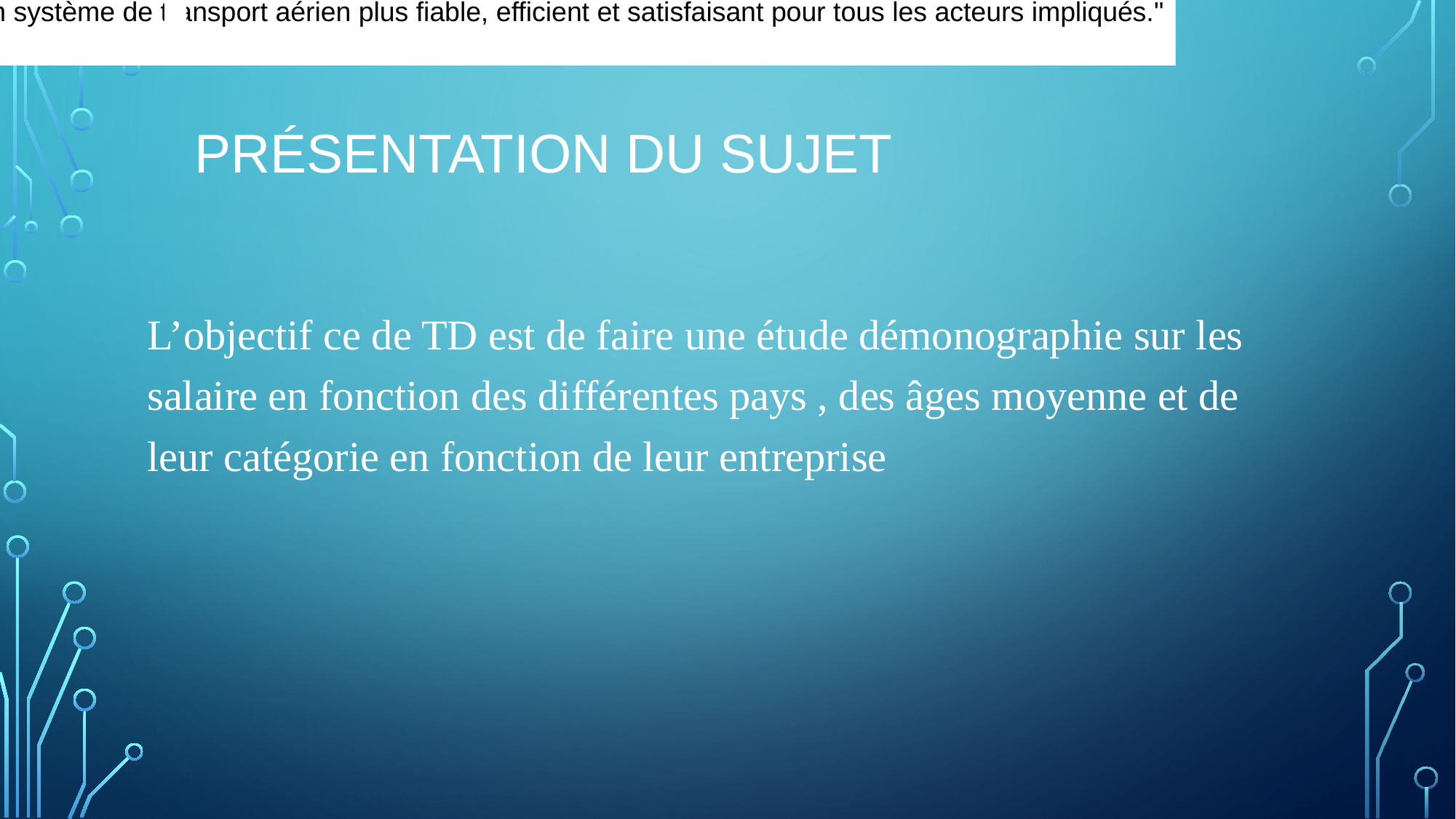

En fin de compte, notre objectif est de contribuer à un système de transport aérien plus fiable, efficient et satisfaisant pour tous les acteurs impliqués."

# Présentation du Sujet

L’objectif ce de TD est de faire une étude démonographie sur les salaire en fonction des différentes pays , des âges moyenne et de leur catégorie en fonction de leur entreprise